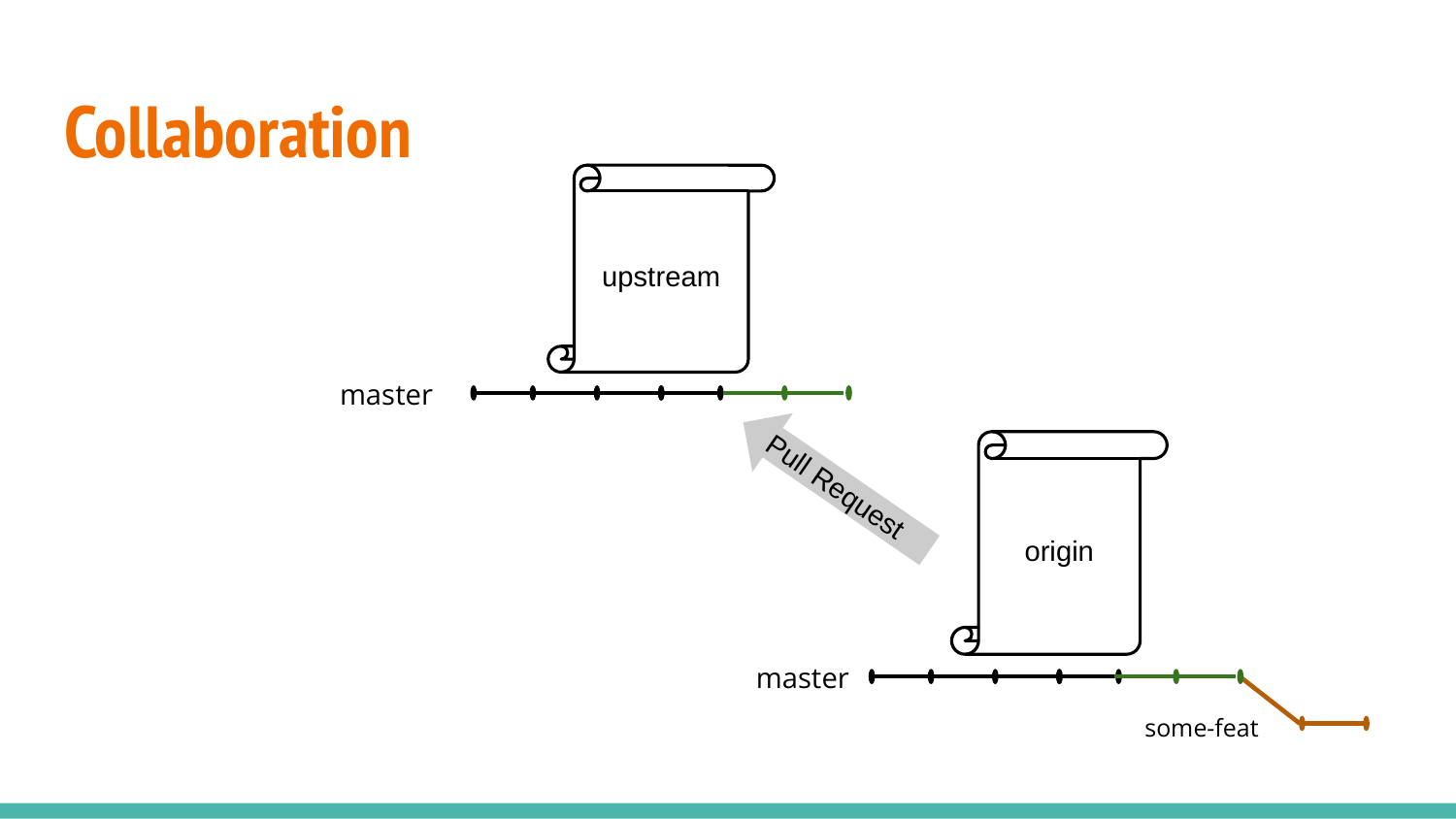

# Collaboration
upstream
master

origin
Pull Request
master

some-feat